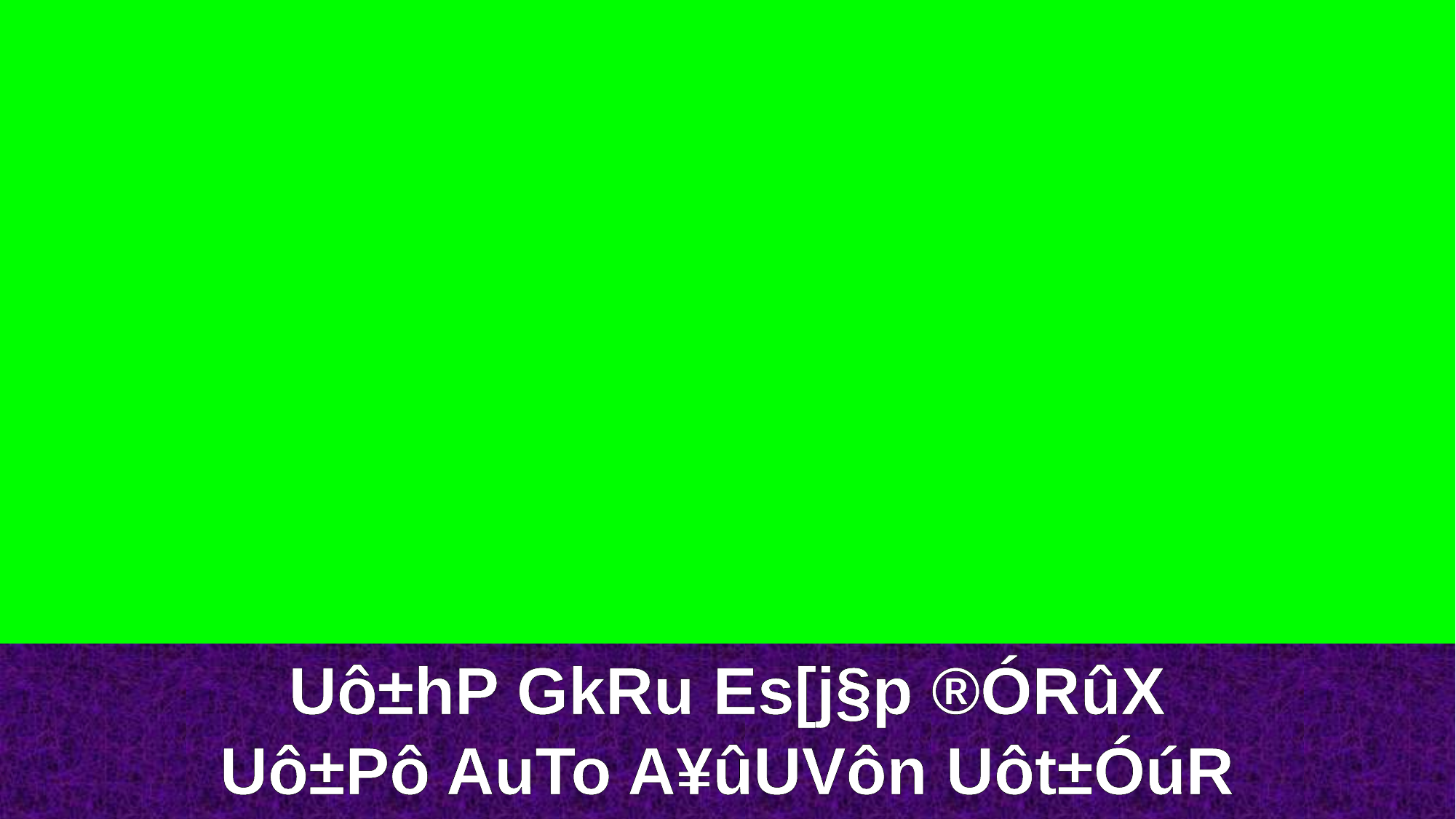

Uô±hP GkRu Es[j§p ®ÓRûX Uô±Pô AuTo A¥ûUVôn Uôt±ÓúR